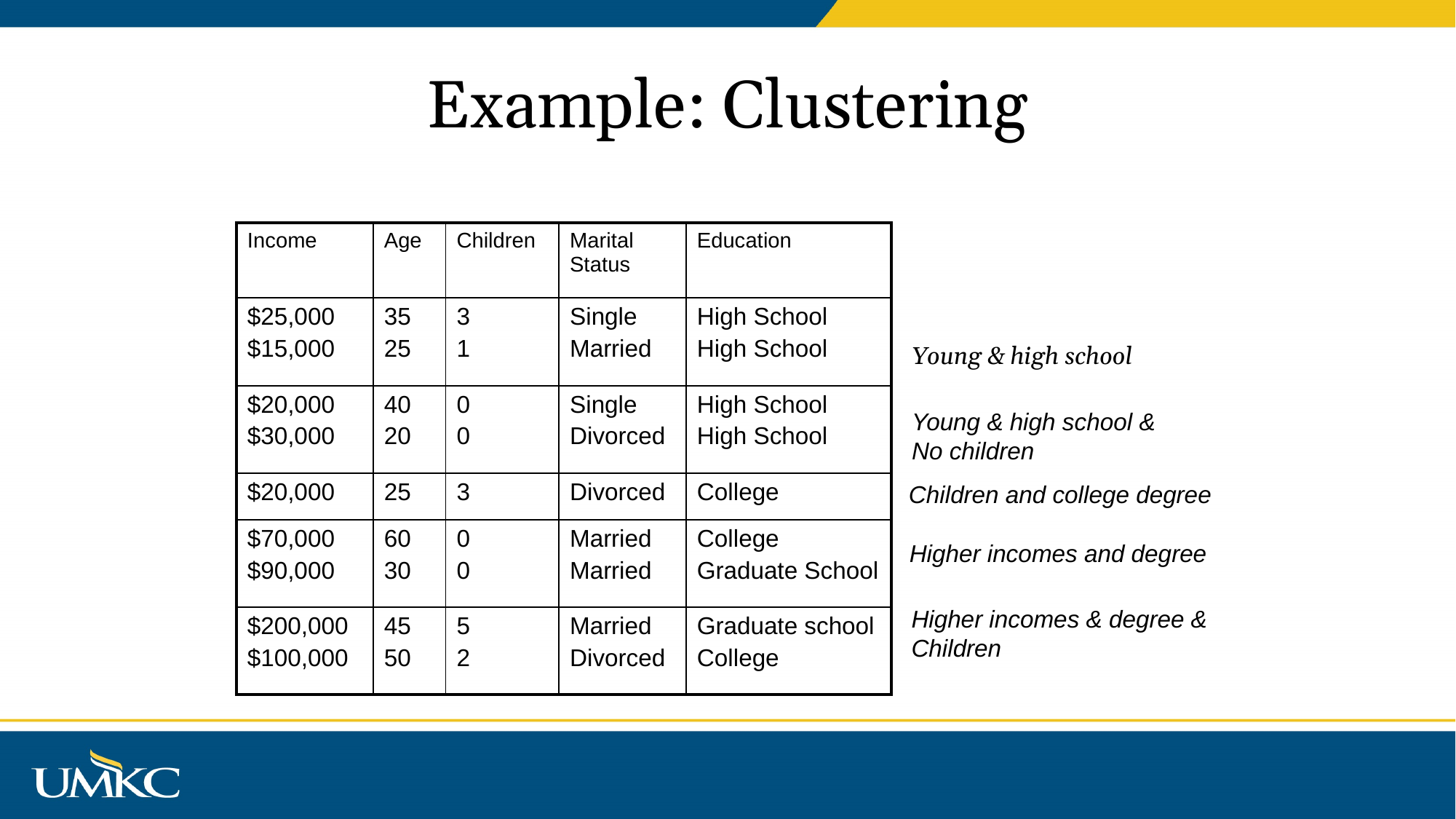

# Example: Clustering
| Income | Age | Children | Marital Status | Education |
| --- | --- | --- | --- | --- |
| $25,000 $15,000 | 35 25 | 3 1 | Single Married | High School High School |
| $20,000 $30,000 | 40 20 | 0 0 | Single Divorced | High School High School |
| $20,000 | 25 | 3 | Divorced | College |
| $70,000 $90,000 | 60 30 | 0 0 | Married Married | College Graduate School |
| $200,000 $100,000 | 45 50 | 5 2 | Married Divorced | Graduate school College |
Young & high school
Young & high school &
No children
 Children and college degree
Higher incomes and degree
Higher incomes & degree &
Children